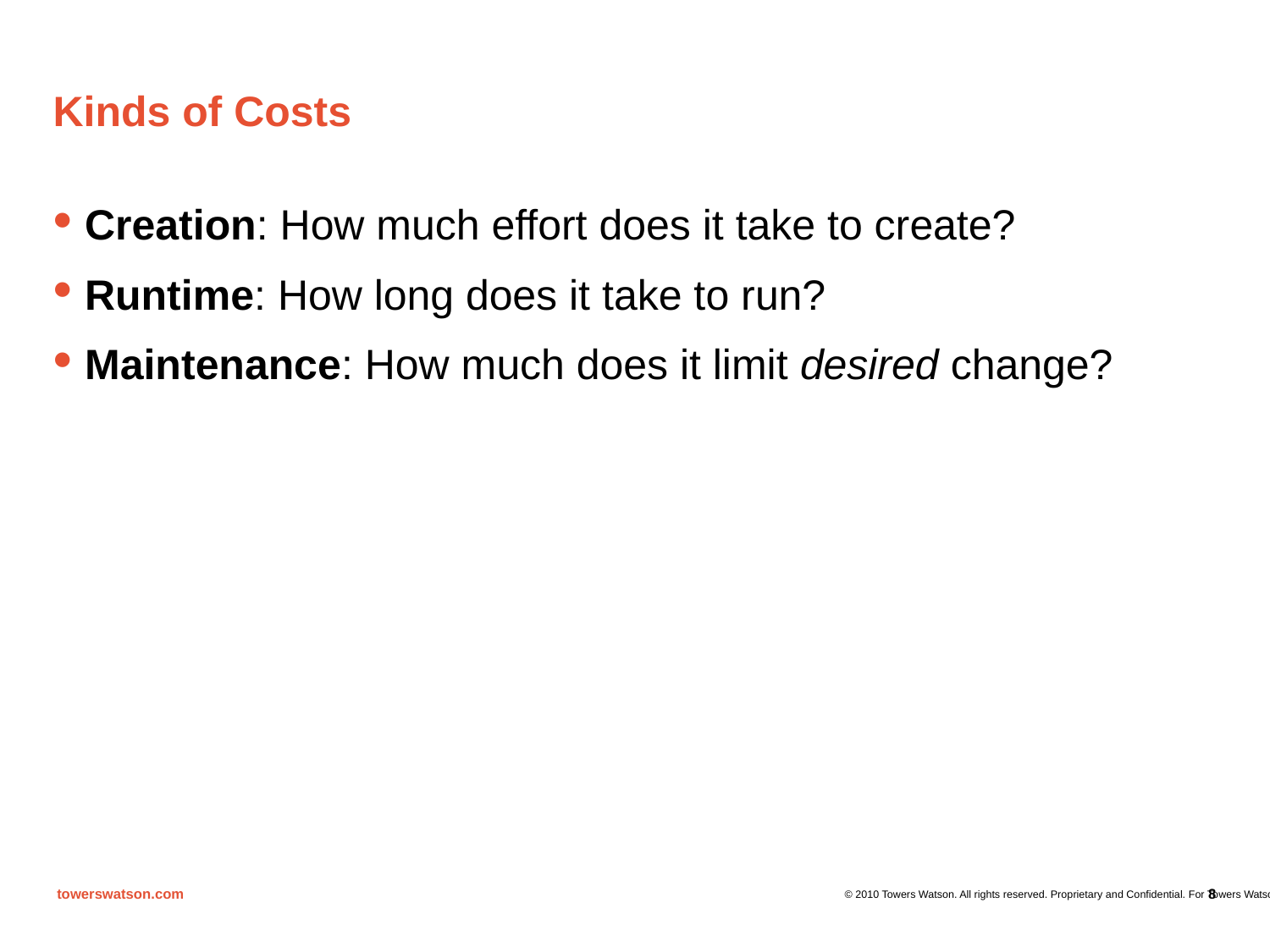

# Kinds of Costs
Creation: How much effort does it take to create?
Runtime: How long does it take to run?
Maintenance: How much does it limit desired change?

8